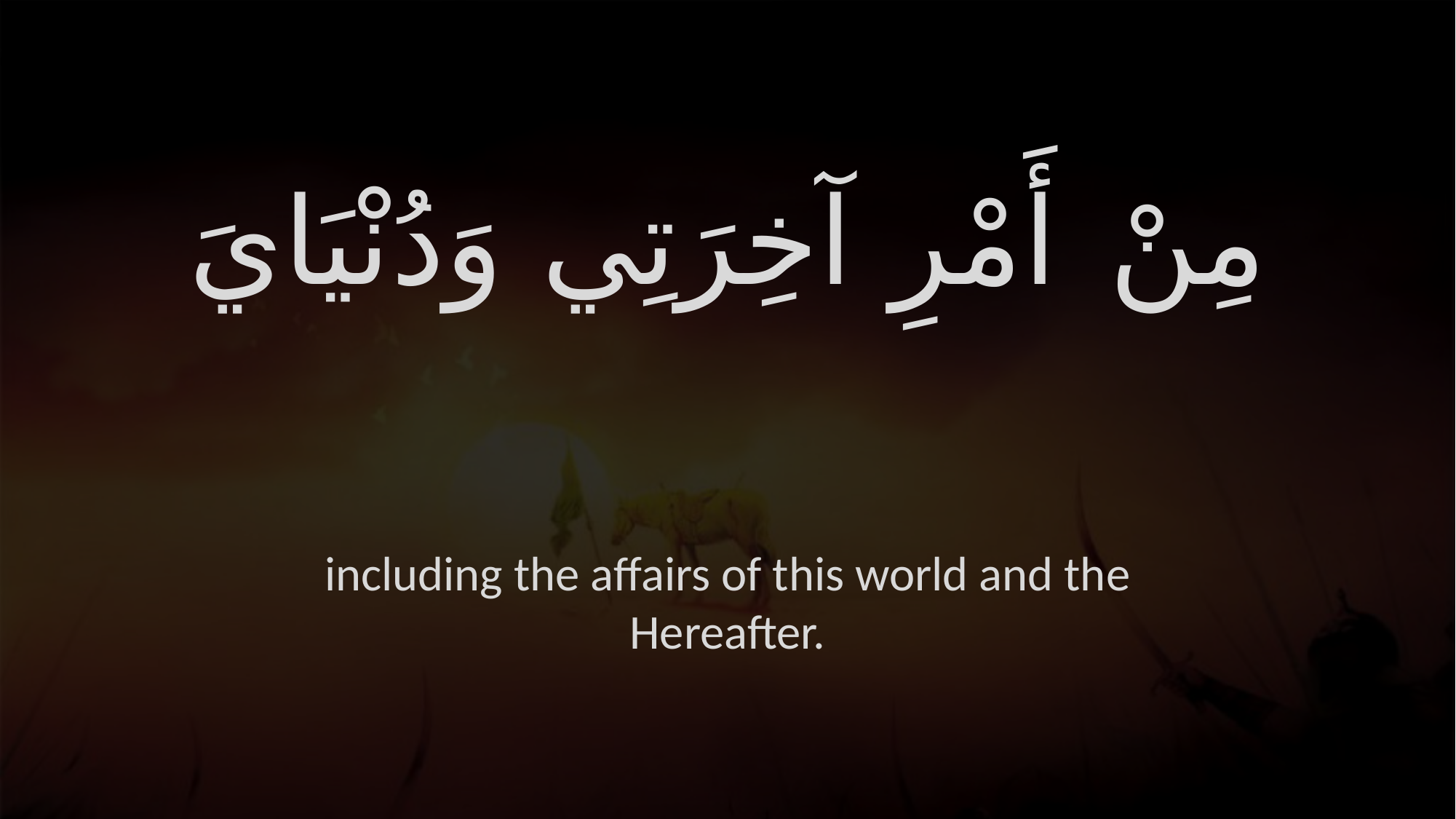

# مِنْ أَمْرِ آخِرَتِي وَدُنْيَايَ
including the affairs of this world and the Hereafter.